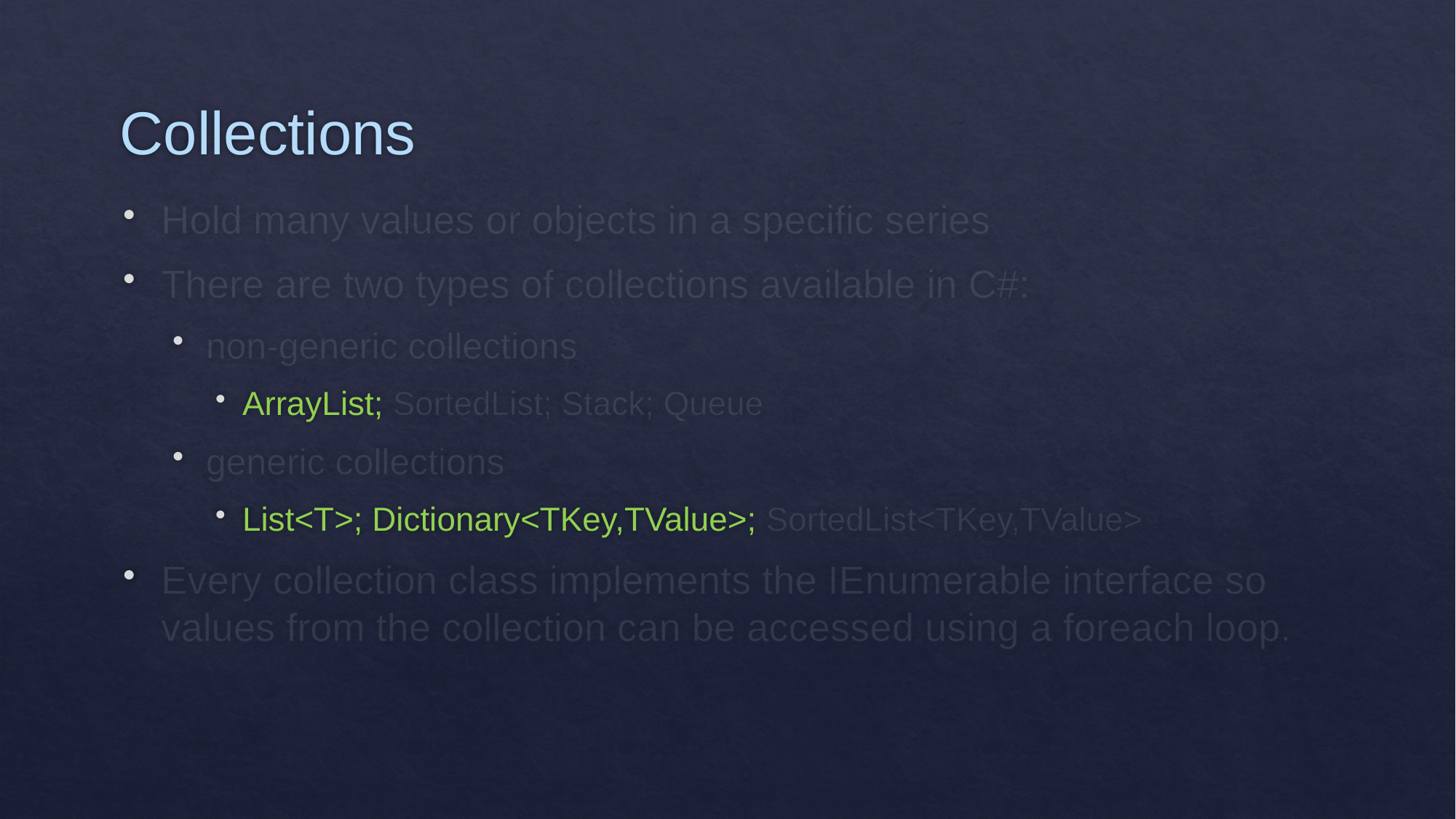

# Collections
Hold many values or objects in a specific series
There are two types of collections available in C#:
non-generic collections
ArrayList; SortedList; Stack; Queue
generic collections
List<T>; Dictionary<TKey,TValue>; SortedList<TKey,TValue>
Every collection class implements the IEnumerable interface so values from the collection can be accessed using a foreach loop.